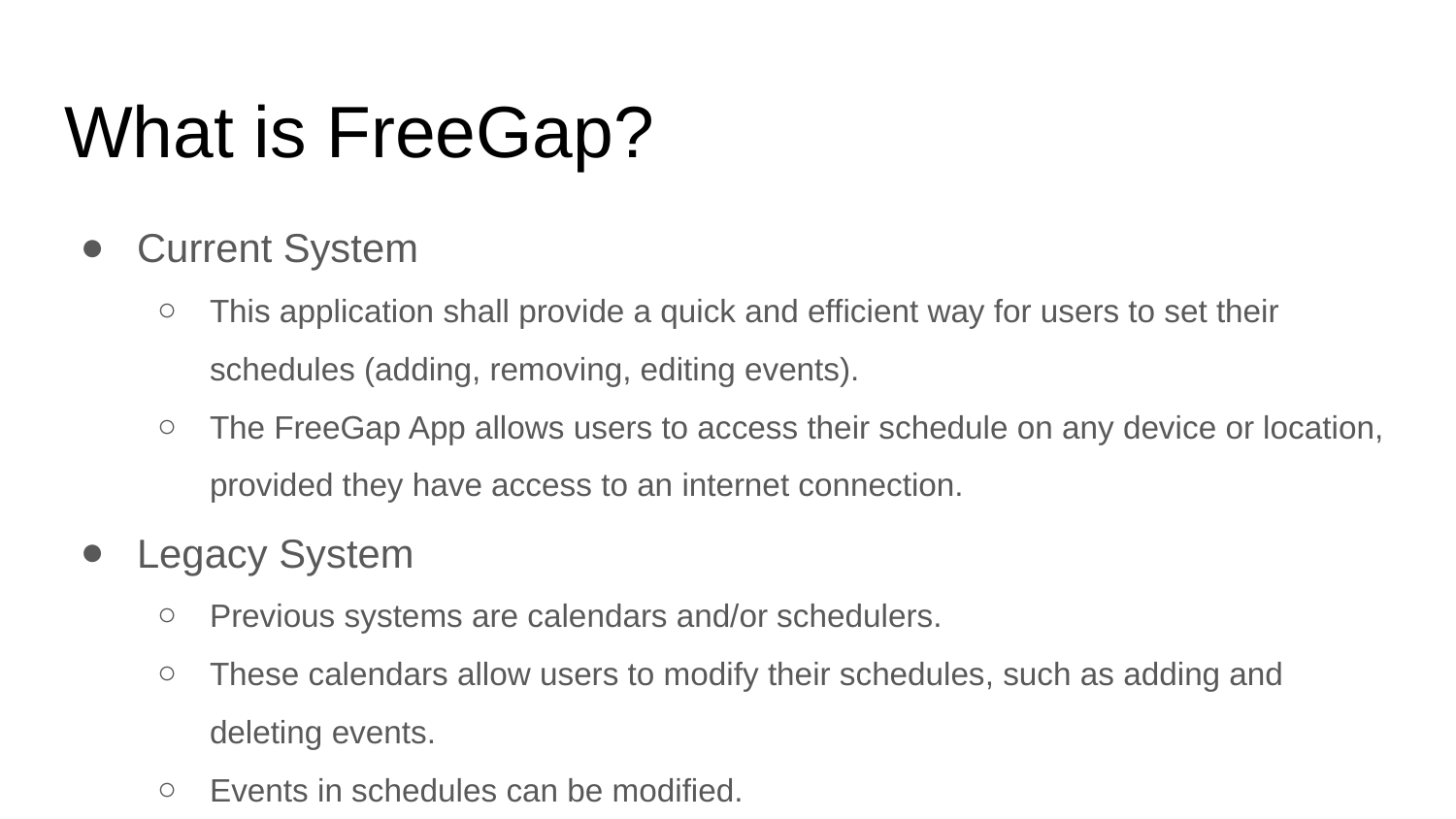

# What is FreeGap?
Current System
This application shall provide a quick and efficient way for users to set their schedules (adding, removing, editing events).
The FreeGap App allows users to access their schedule on any device or location, provided they have access to an internet connection.
Legacy System
Previous systems are calendars and/or schedulers.
These calendars allow users to modify their schedules, such as adding and deleting events.
Events in schedules can be modified.